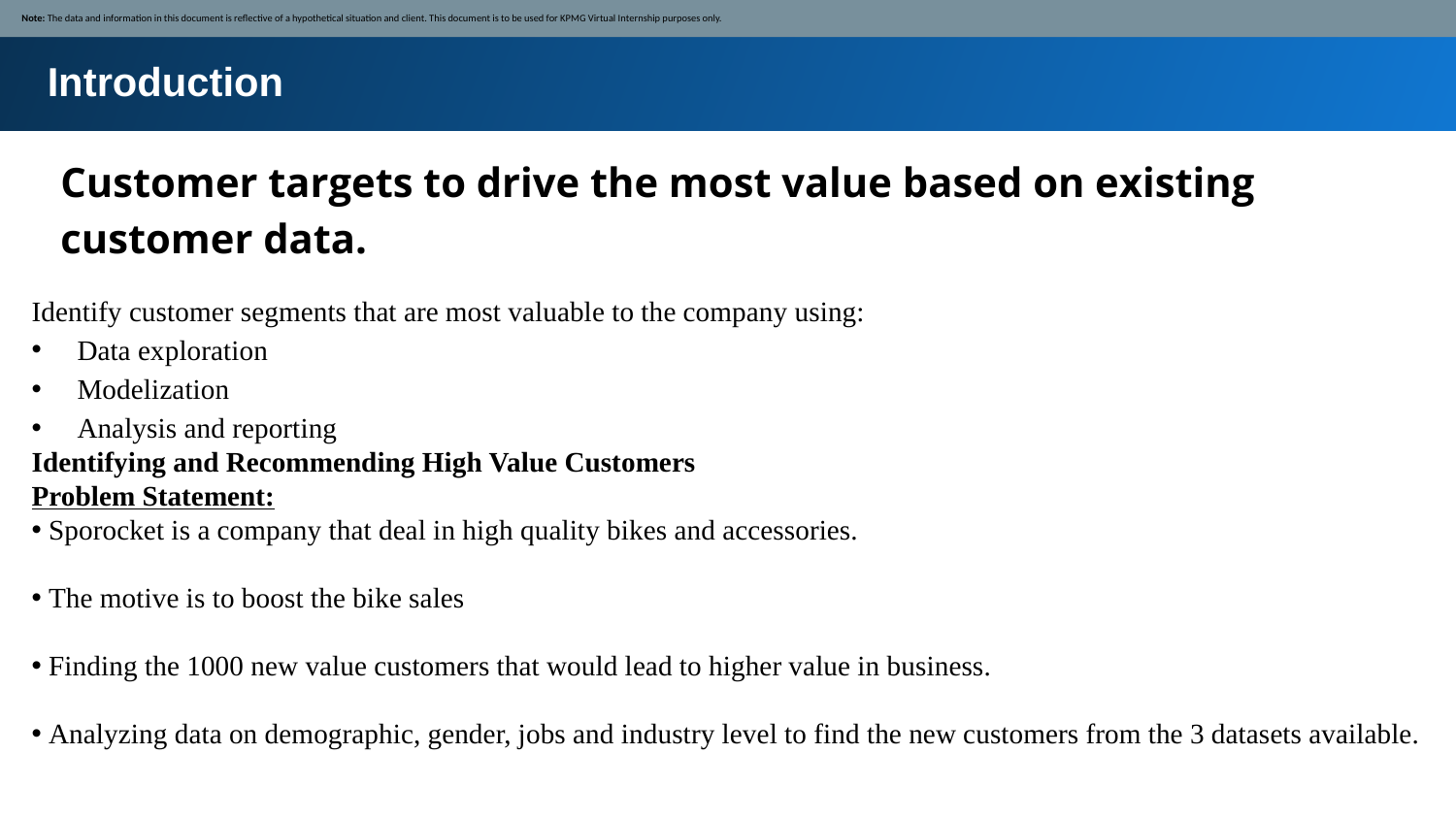

Note: The data and information in this document is reflective of a hypothetical situation and client. This document is to be used for KPMG Virtual Internship purposes only.
Introduction
Customer targets to drive the most value based on existing customer data.
Identify customer segments that are most valuable to the company using:
Data exploration
Modelization
Analysis and reporting
Identifying and Recommending High Value Customers
Problem Statement:
 Sporocket is a company that deal in high quality bikes and accessories.

 The motive is to boost the bike sales

 Finding the 1000 new value customers that would lead to higher value in business.

 Analyzing data on demographic, gender, jobs and industry level to find the new customers from the 3 datasets available.